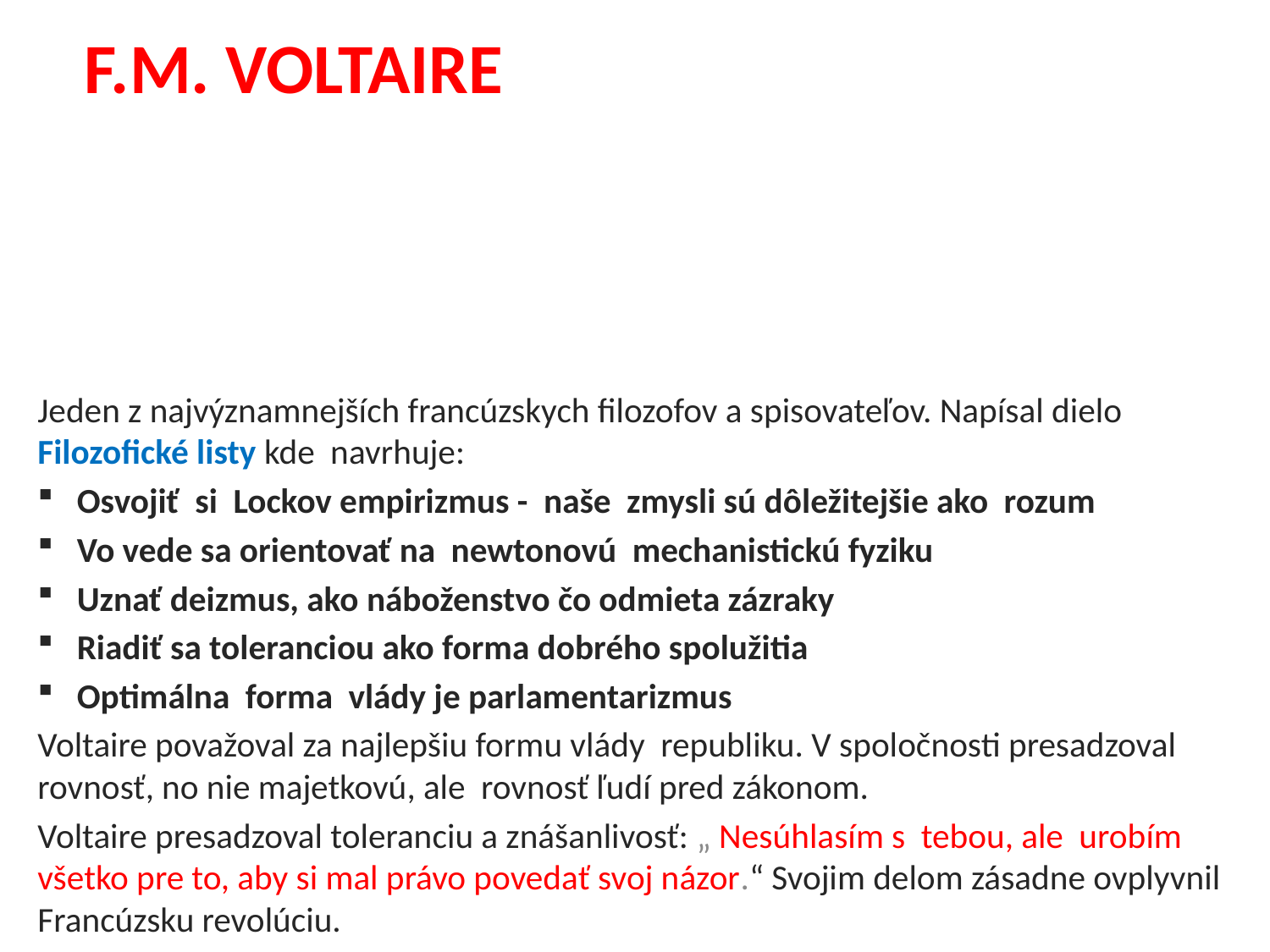

# F.M. Voltaire

Jeden z najvýznamnejších francúzskych filozofov a spisovateľov. Napísal dielo Filozofické listy kde  navrhuje:
Osvojiť  si  Lockov empirizmus -  naše  zmysli sú dôležitejšie ako  rozum
Vo vede sa orientovať na  newtonovú  mechanistickú fyziku
Uznať deizmus, ako náboženstvo čo odmieta zázraky
Riadiť sa toleranciou ako forma dobrého spolužitia
Optimálna  forma  vlády je parlamentarizmus
Voltaire považoval za najlepšiu formu vlády  republiku. V spoločnosti presadzoval  rovnosť, no nie majetkovú, ale  rovnosť ľudí pred zákonom.
Voltaire presadzoval toleranciu a znášanlivosť: „ Nesúhlasím s  tebou, ale  urobím všetko pre to, aby si mal právo povedať svoj názor.“ Svojim delom zásadne ovplyvnil Francúzsku revolúciu.